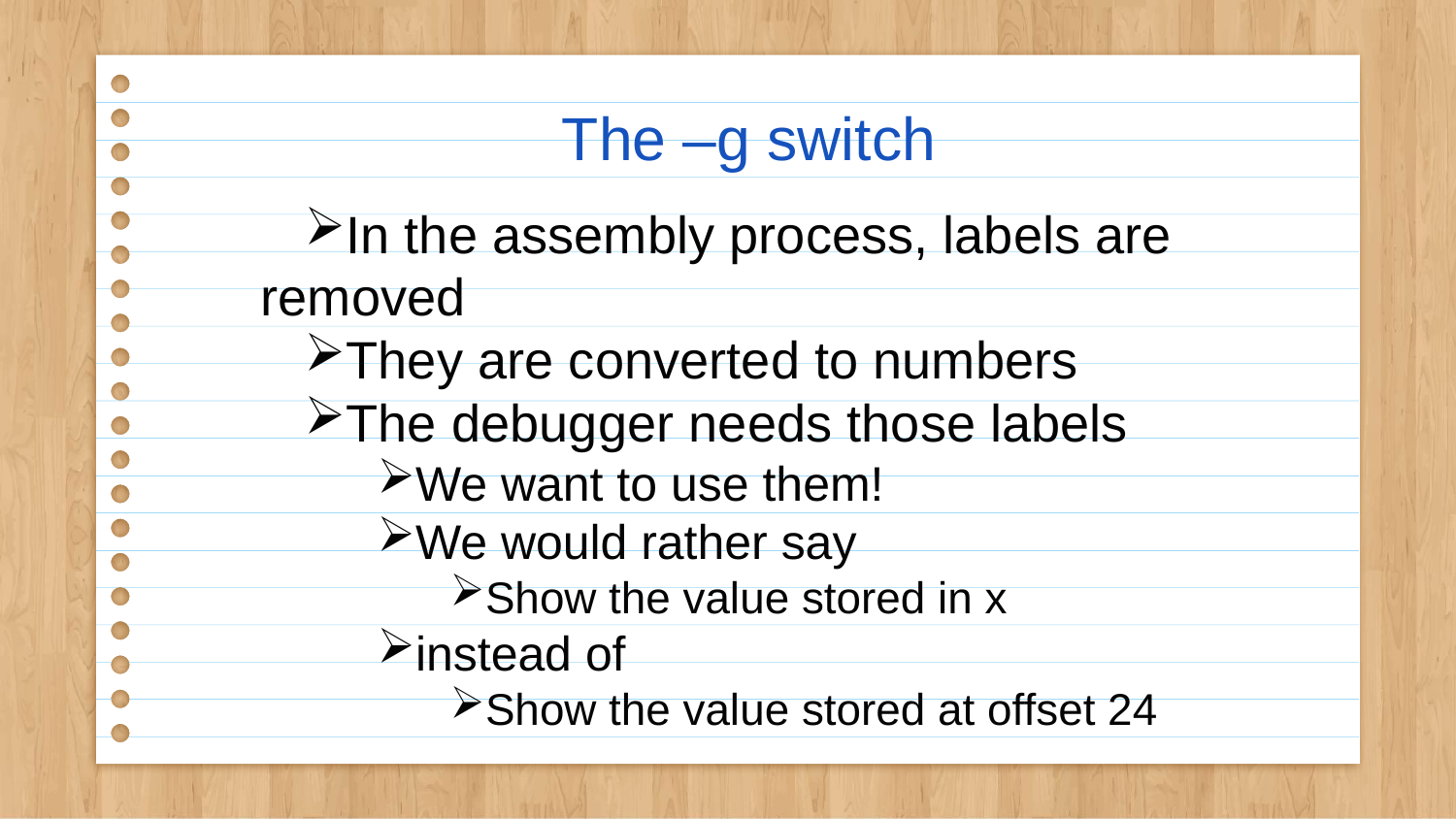

# The –g switch
In the assembly process, labels are removed
They are converted to numbers
The debugger needs those labels
We want to use them!
We would rather say
Show the value stored in x
instead of
Show the value stored at offset 24